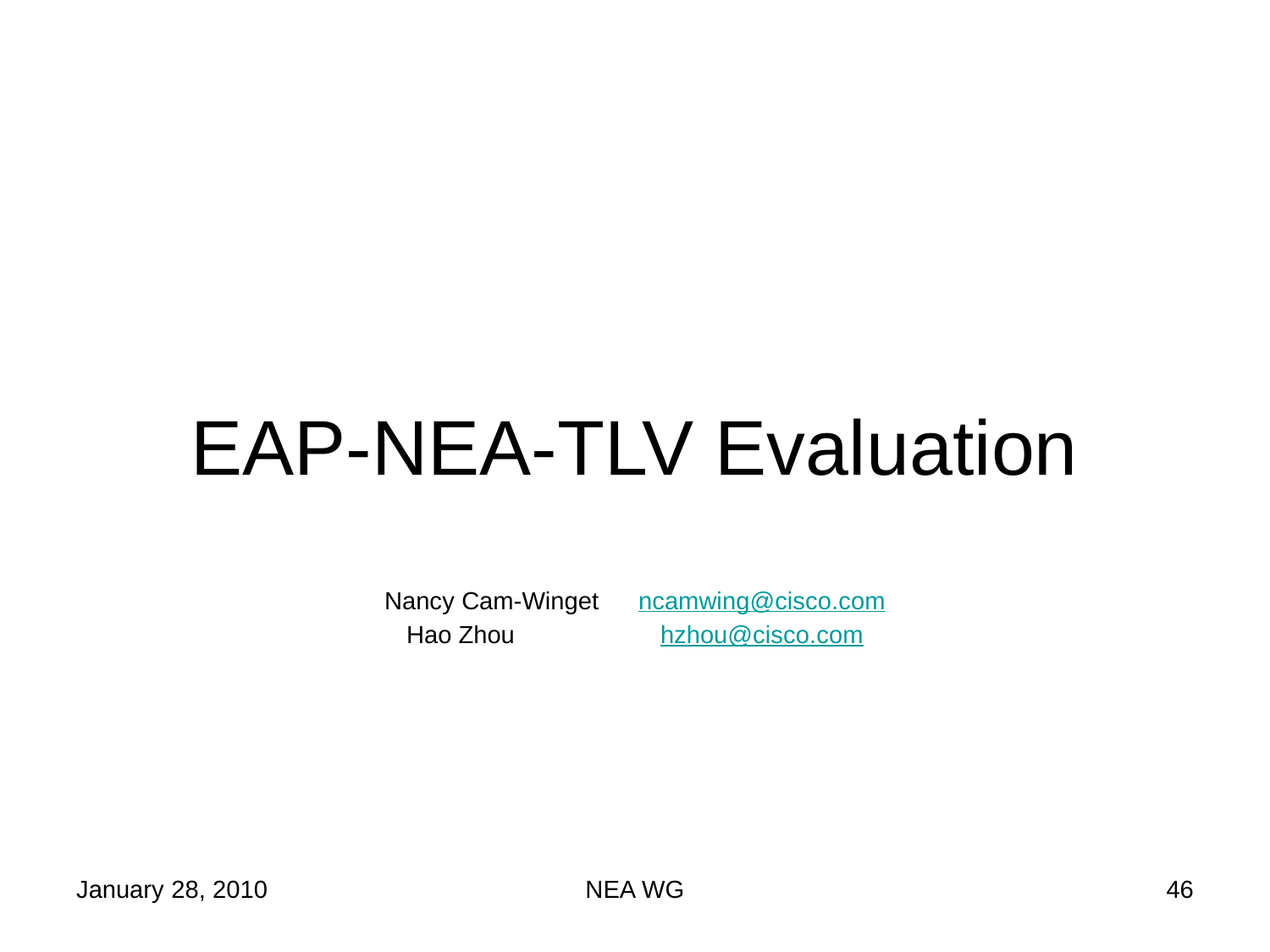

EAP-NEA-TLV Evaluation

Nancy Cam-Winget	ncamwing@cisco.com
Hao Zhou		hzhou@cisco.com
January 28, 2010
NEA WG
46